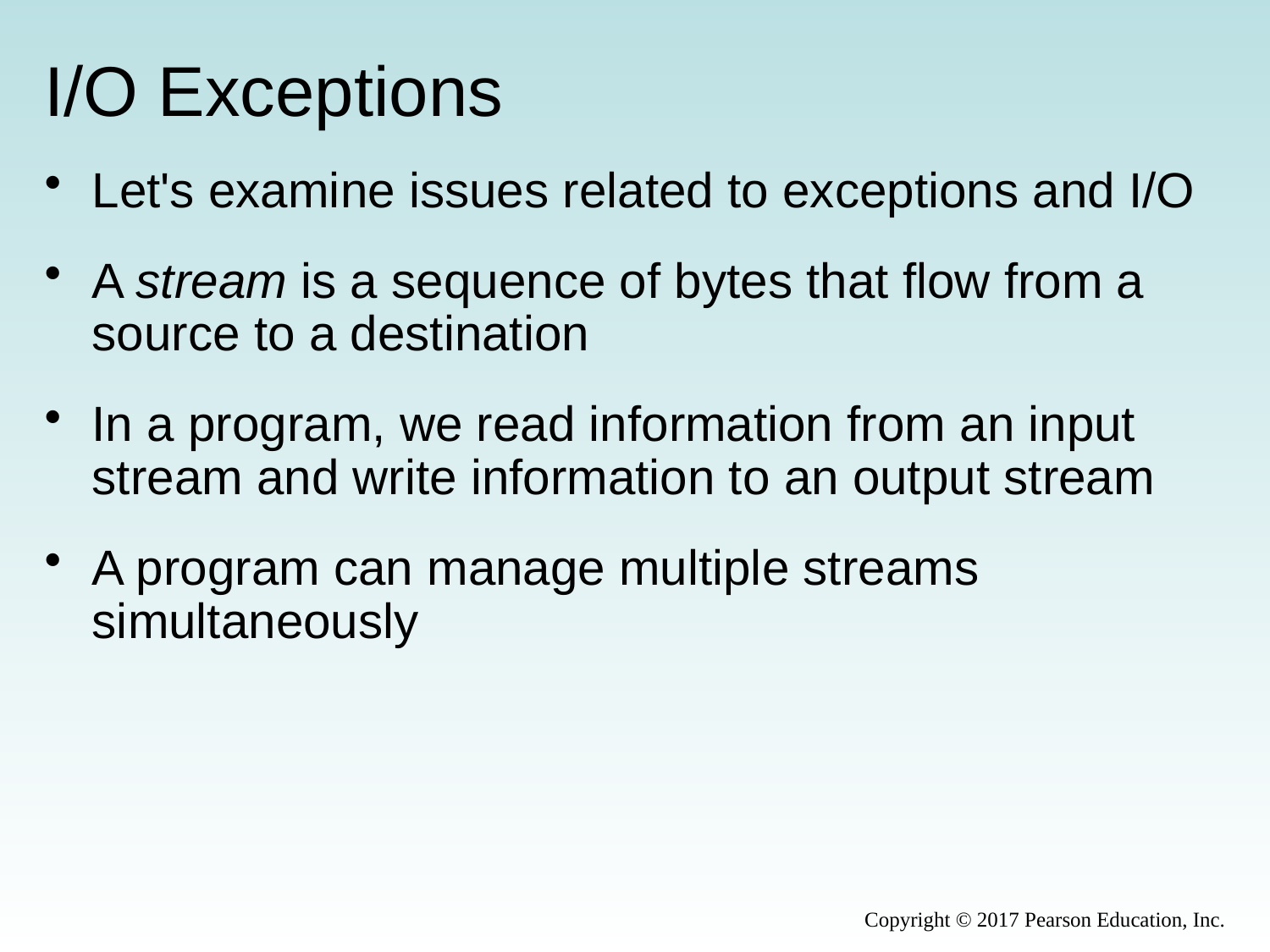

# I/O Exceptions
Let's examine issues related to exceptions and I/O
A stream is a sequence of bytes that flow from a source to a destination
In a program, we read information from an input stream and write information to an output stream
A program can manage multiple streams simultaneously
Copyright © 2017 Pearson Education, Inc.